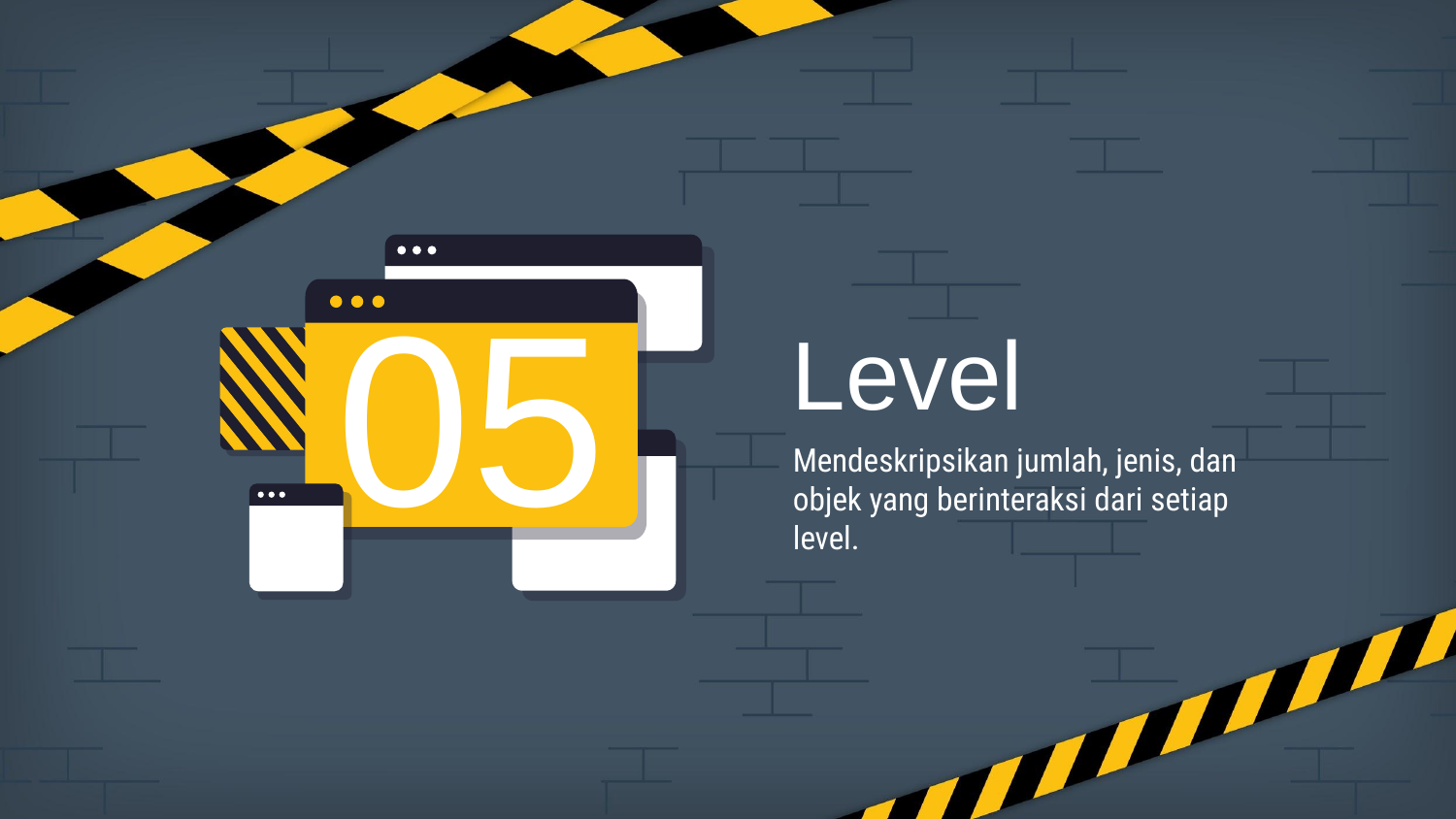

# Level
05

Mendeskripsikan jumlah, jenis, dan objek yang berinteraksi dari setiap level.